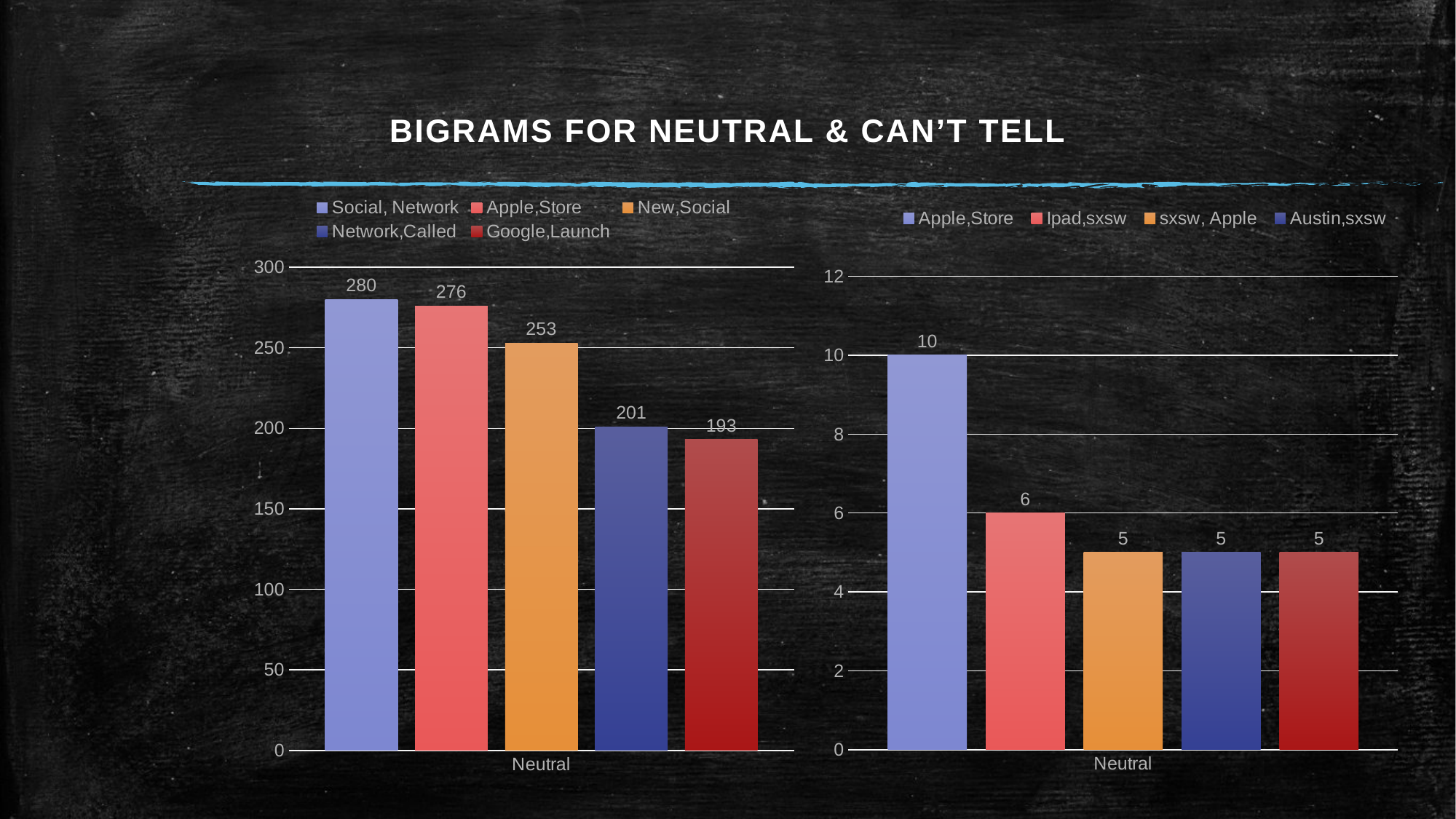

# BIGRAMS FOR NEUTRAL & can’t tell

### Chart

| Category | Social, Network | Apple,Store | New,Social | Network,Called | Google,Launch |
|---|---|---|---|---|---|
| Neutral | 280.0 | 276.0 | 253.0 | 201.0 | 193.0 |

### Chart

| Category | Apple,Store | Ipad,sxsw | sxsw, Apple | Austin,sxsw | Circle,sxsw |
|---|---|---|---|---|---|
| Neutral | 10.0 | 6.0 | 5.0 | 5.0 | 5.0 |